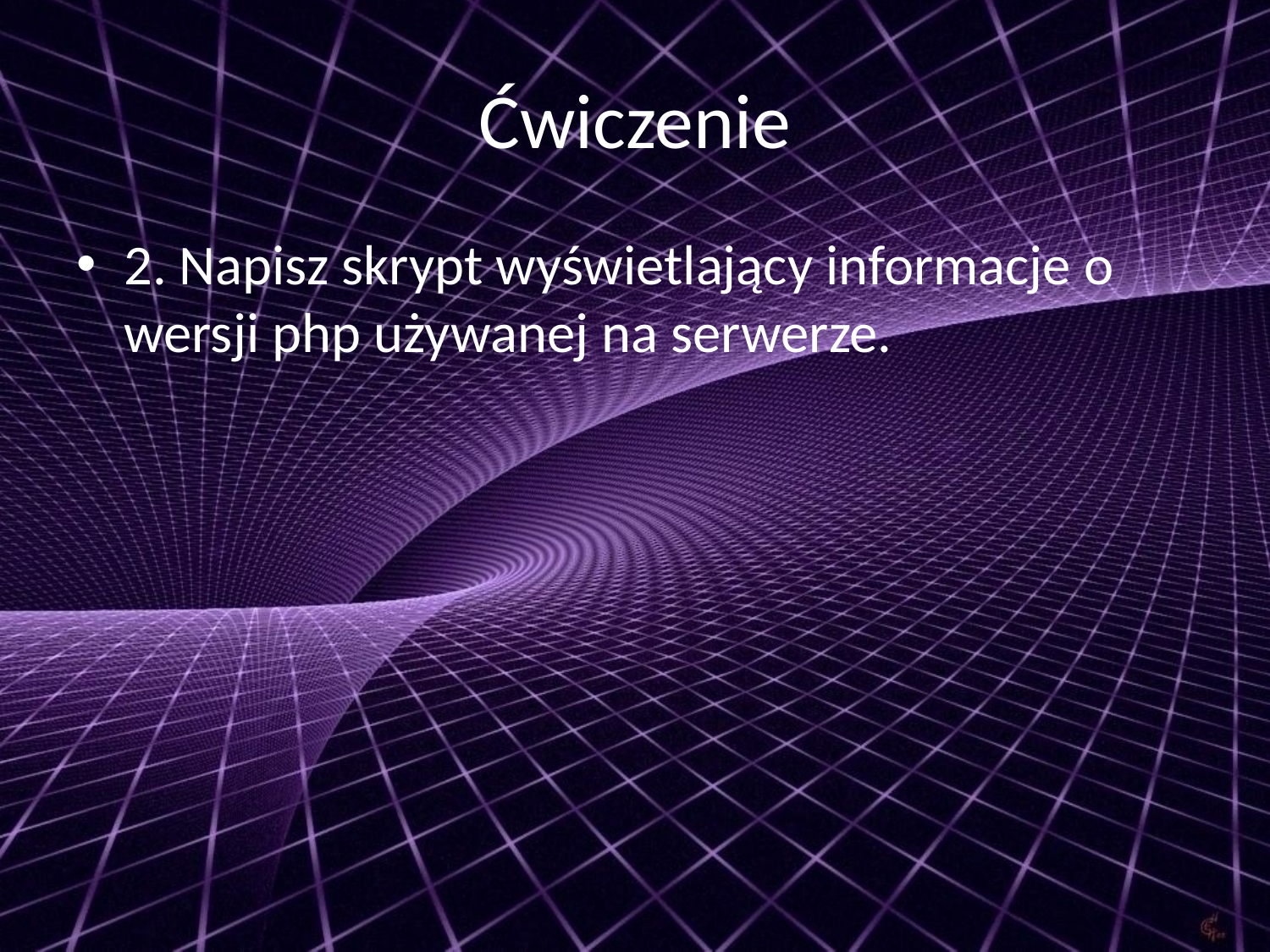

# Ćwiczenie
2. Napisz skrypt wyświetlający informacje o wersji php używanej na serwerze.